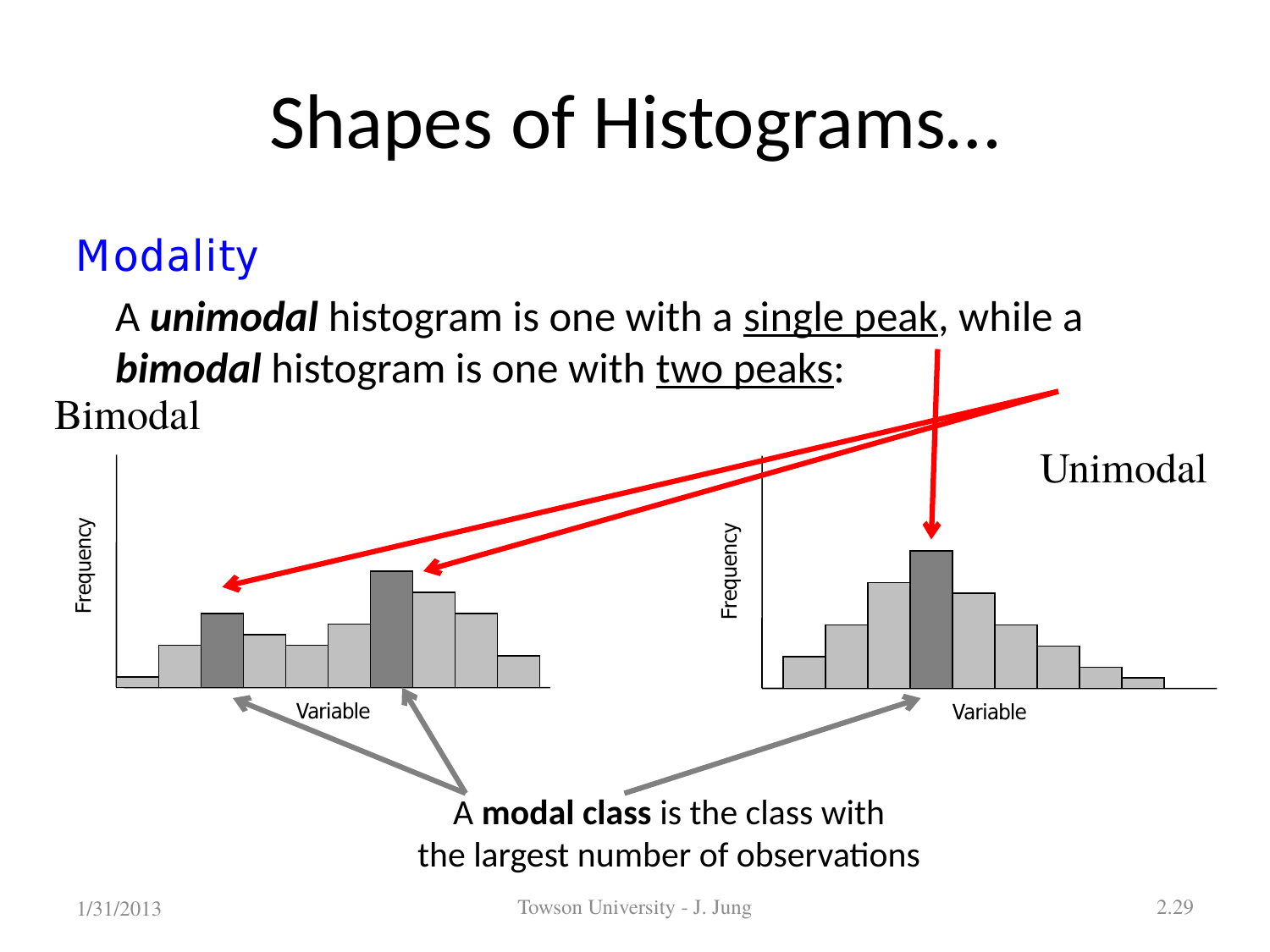

# Shapes of Histograms…
Modality
A unimodal histogram is one with a single peak, while a bimodal histogram is one with two peaks:

Bimodal

Unimodal

Frequency

Frequency

Variable
Variable

A modal class is the class with
the largest number of observations
1/31/2013
Towson University - J. Jung
2.29